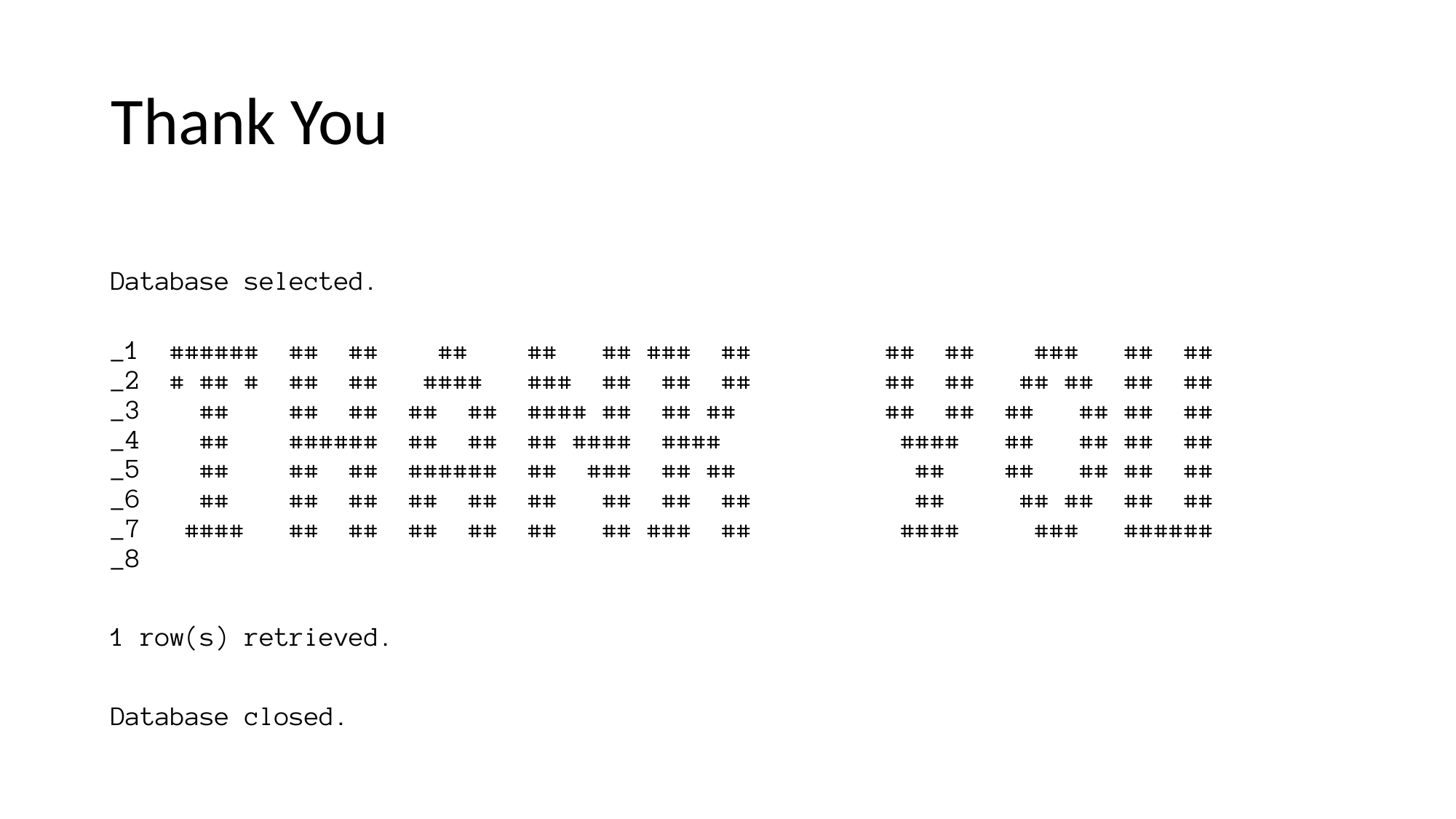

# Thank You

Database selected.

_1  ######  ##  ##    ##    ##   ## ###  ##         ##  ##    ###   ##  ##
_2  # ## #  ##  ##   ####   ###  ##  ##  ##         ##  ##   ## ##  ##  ##
_3    ##    ##  ##  ##  ##  #### ##  ## ##          ##  ##  ##   ## ##  ##
_4    ##    ######  ##  ##  ## ####  ####            ####   ##   ## ##  ##
_5    ##    ##  ##  ######  ##  ###  ## ##            ##    ##   ## ##  ##
_6    ##    ##  ##  ##  ##  ##   ##  ##  ##           ##     ## ##  ##  ##
_7   ####   ##  ##  ##  ##  ##   ## ###  ##          ####     ###   ######
_8

1 row(s) retrieved.

Database closed.